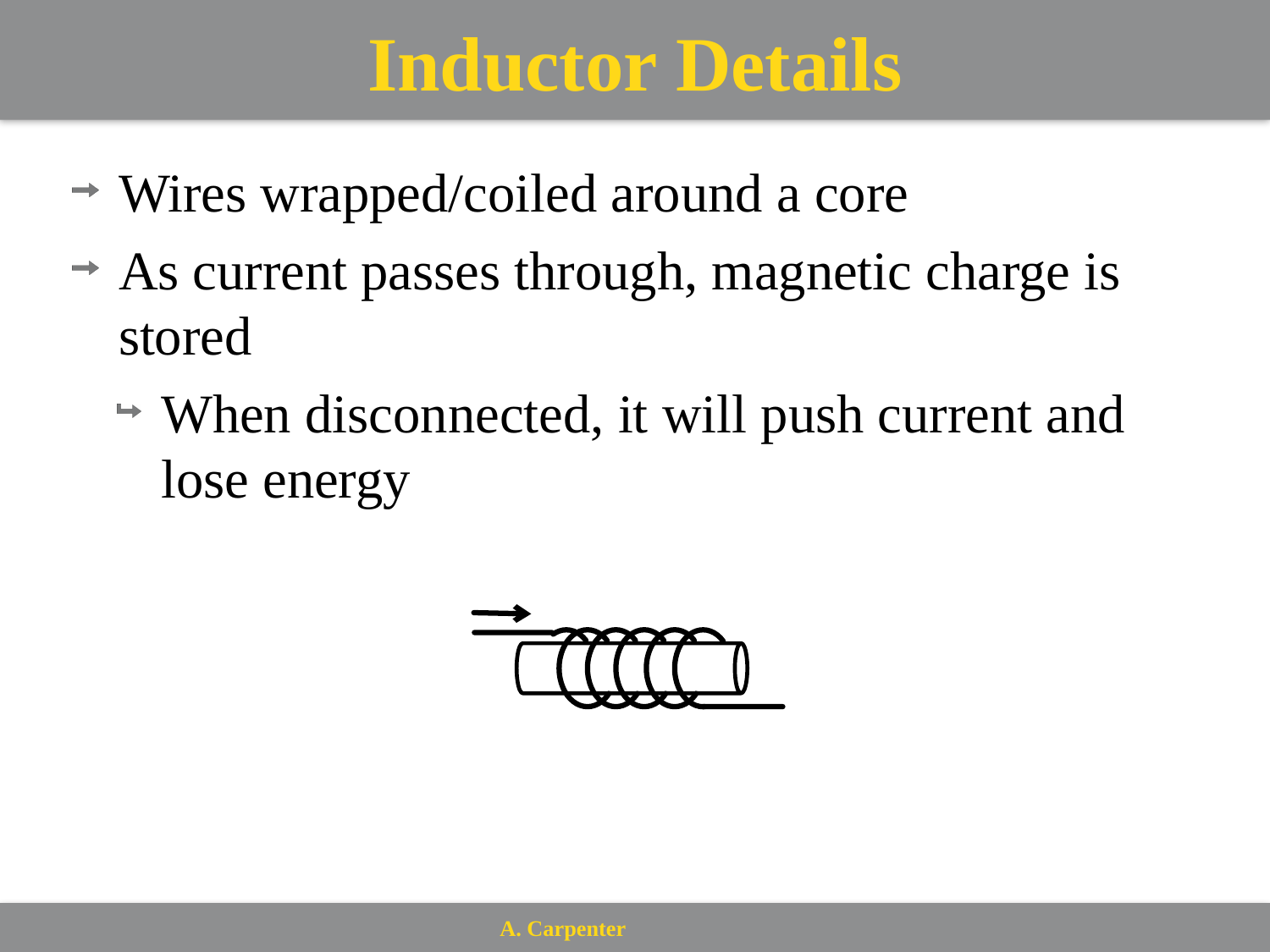

# Inductor Details
Wires wrapped/coiled around a core
As current passes through, magnetic charge is stored
When disconnected, it will push current and lose energy